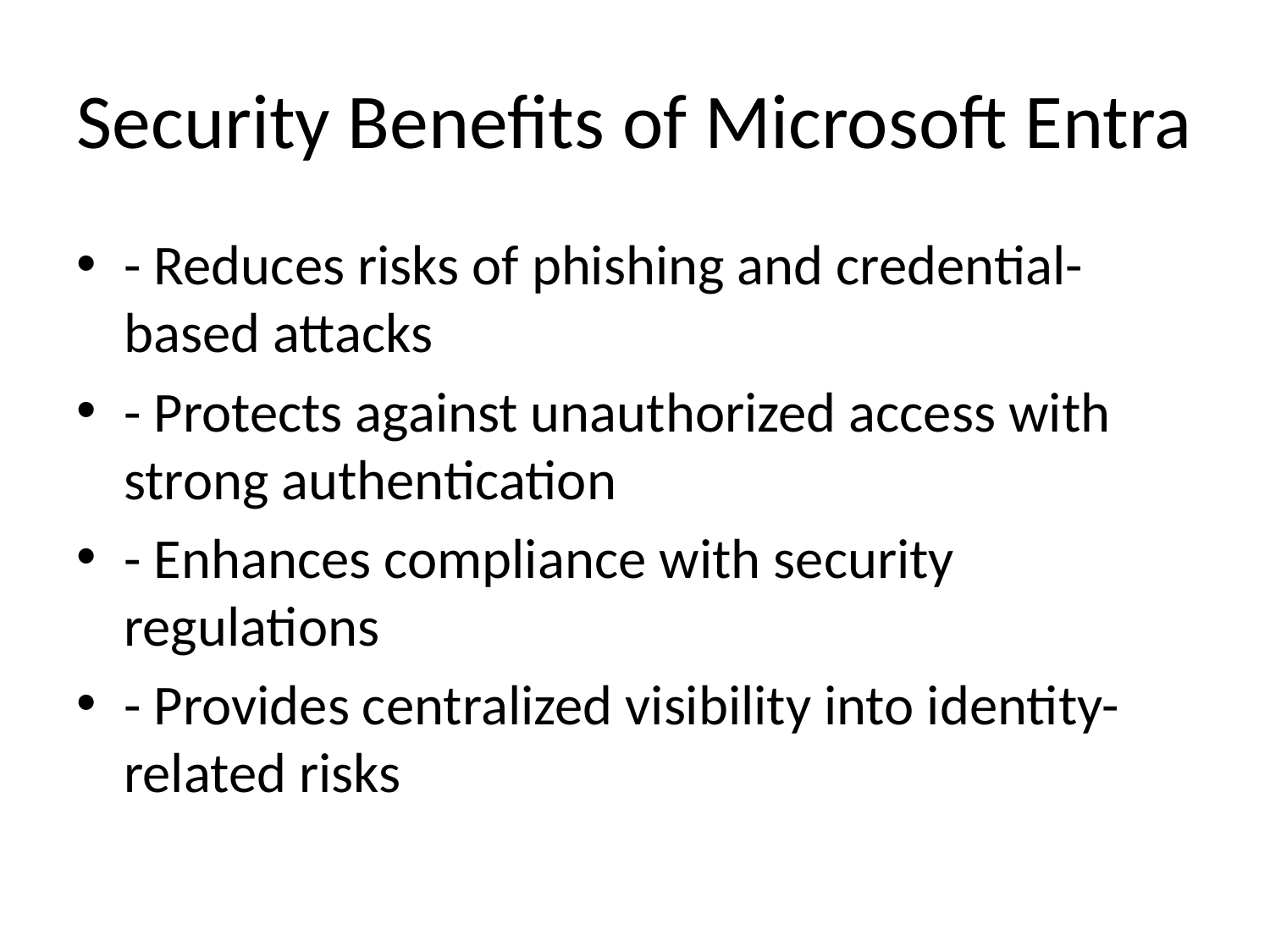

# Security Benefits of Microsoft Entra
- Reduces risks of phishing and credential-based attacks
- Protects against unauthorized access with strong authentication
- Enhances compliance with security regulations
- Provides centralized visibility into identity-related risks